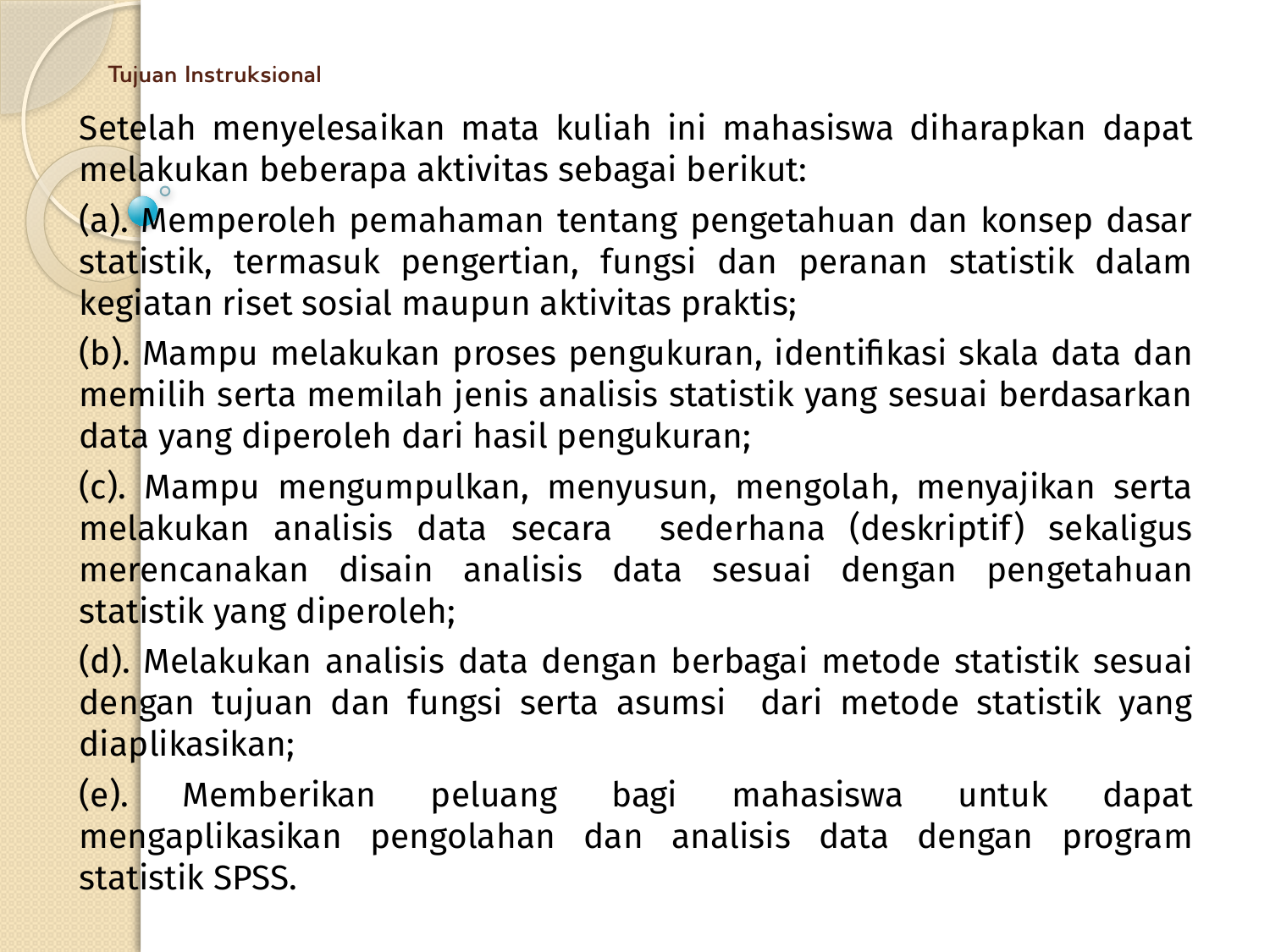

# Tujuan Instruksional
Setelah menyelesaikan mata kuliah ini mahasiswa diharapkan dapat melakukan beberapa aktivitas sebagai berikut:
(a). Memperoleh pemahaman tentang pengetahuan dan konsep dasar statistik, termasuk pengertian, fungsi dan peranan statistik dalam kegiatan riset sosial maupun aktivitas praktis;
(b). Mampu melakukan proses pengukuran, identifikasi skala data dan memilih serta memilah jenis analisis statistik yang sesuai berdasarkan data yang diperoleh dari hasil pengukuran;
(c). Mampu mengumpulkan, menyusun, mengolah, menyajikan serta melakukan analisis data secara  sederhana (deskriptif) sekaligus merencanakan disain analisis data sesuai dengan pengetahuan statistik yang diperoleh;
(d). Melakukan analisis data dengan berbagai metode statistik sesuai dengan tujuan dan fungsi serta asumsi  dari metode statistik yang diaplikasikan;
(e). Memberikan peluang bagi mahasiswa untuk dapat mengaplikasikan pengolahan dan analisis data dengan program statistik SPSS.